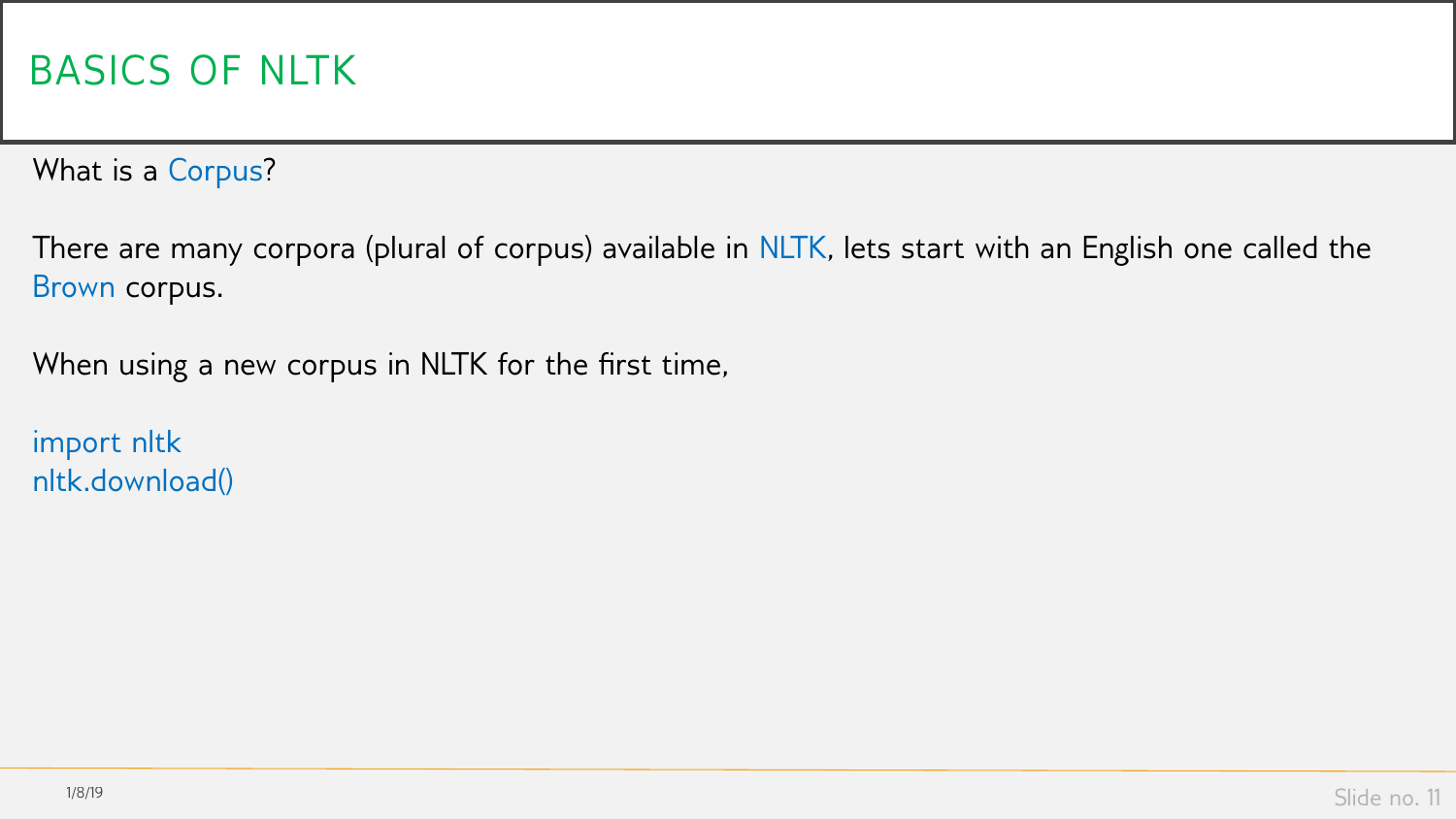

# Basics of nltk
What is a Corpus?

There are many corpora (plural of corpus) available in NLTK, lets start with an English one called the Brown corpus.

When using a new corpus in NLTK for the first time,

import nltk
nltk.download()
1/8/19
Slide no. 11